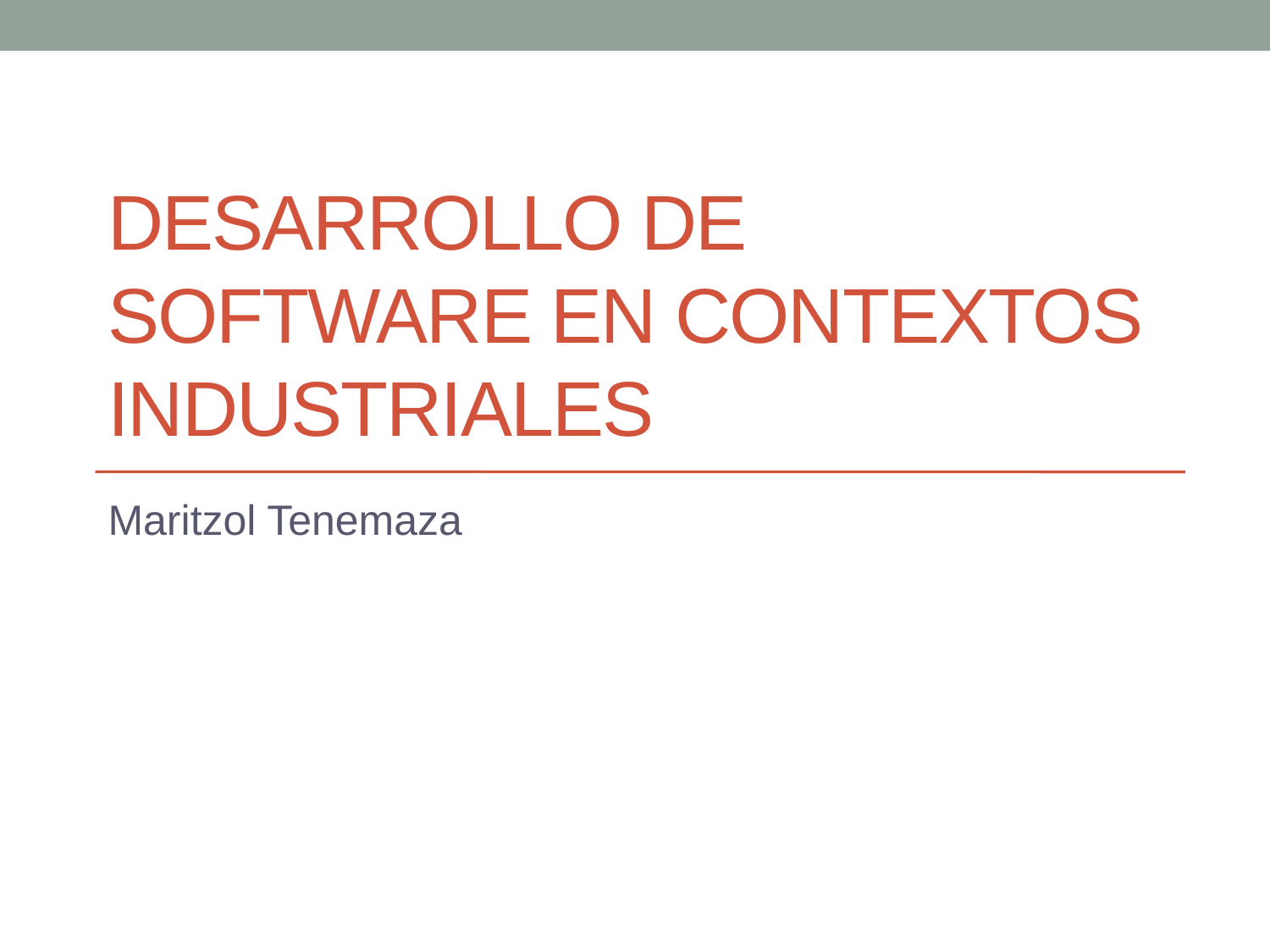

# Desarrollo de software en contextos industriales
Maritzol Tenemaza